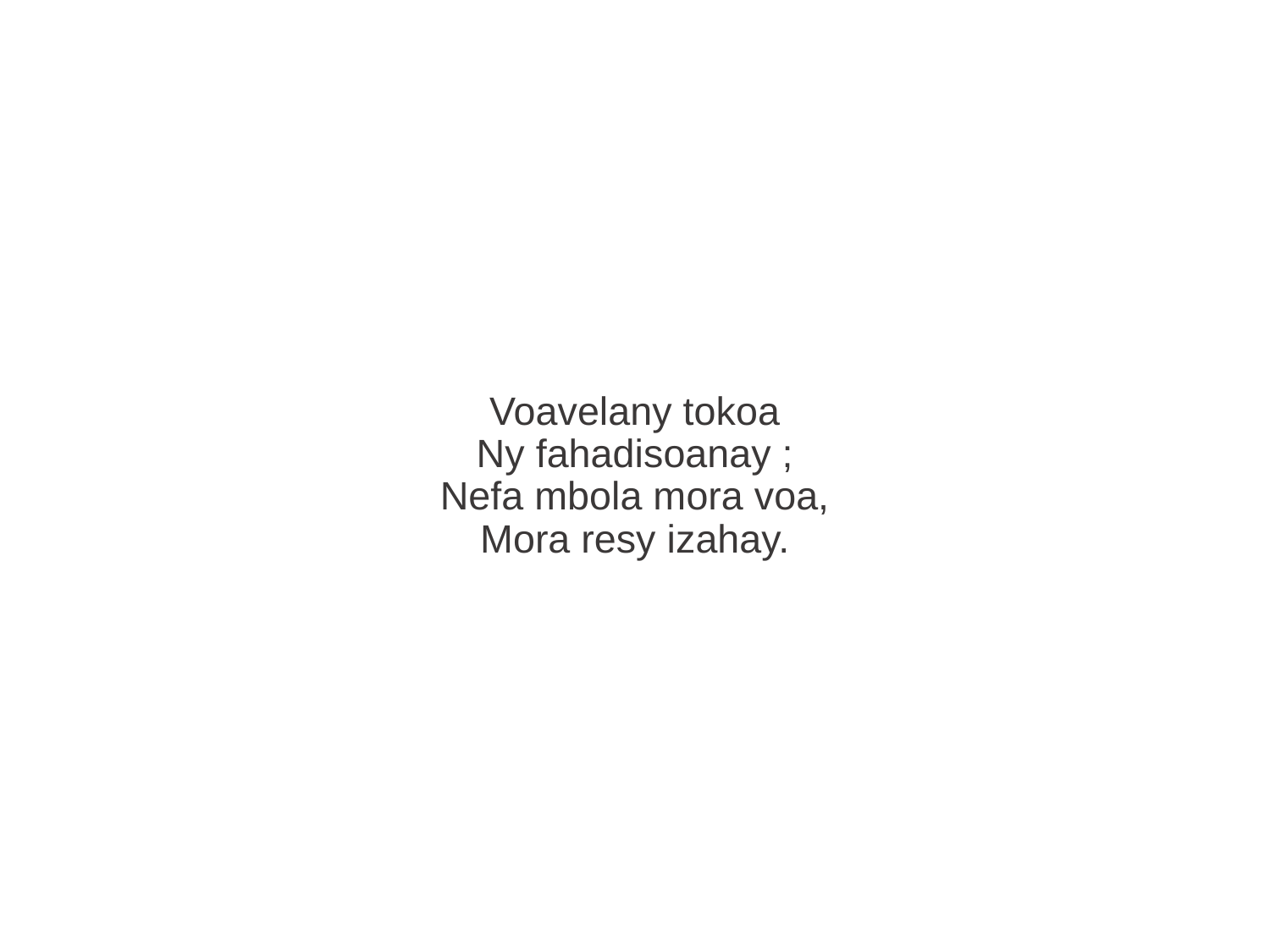

Voavelany tokoa
Ny fahadisoanay ;
Nefa mbola mora voa,
Mora resy izahay.